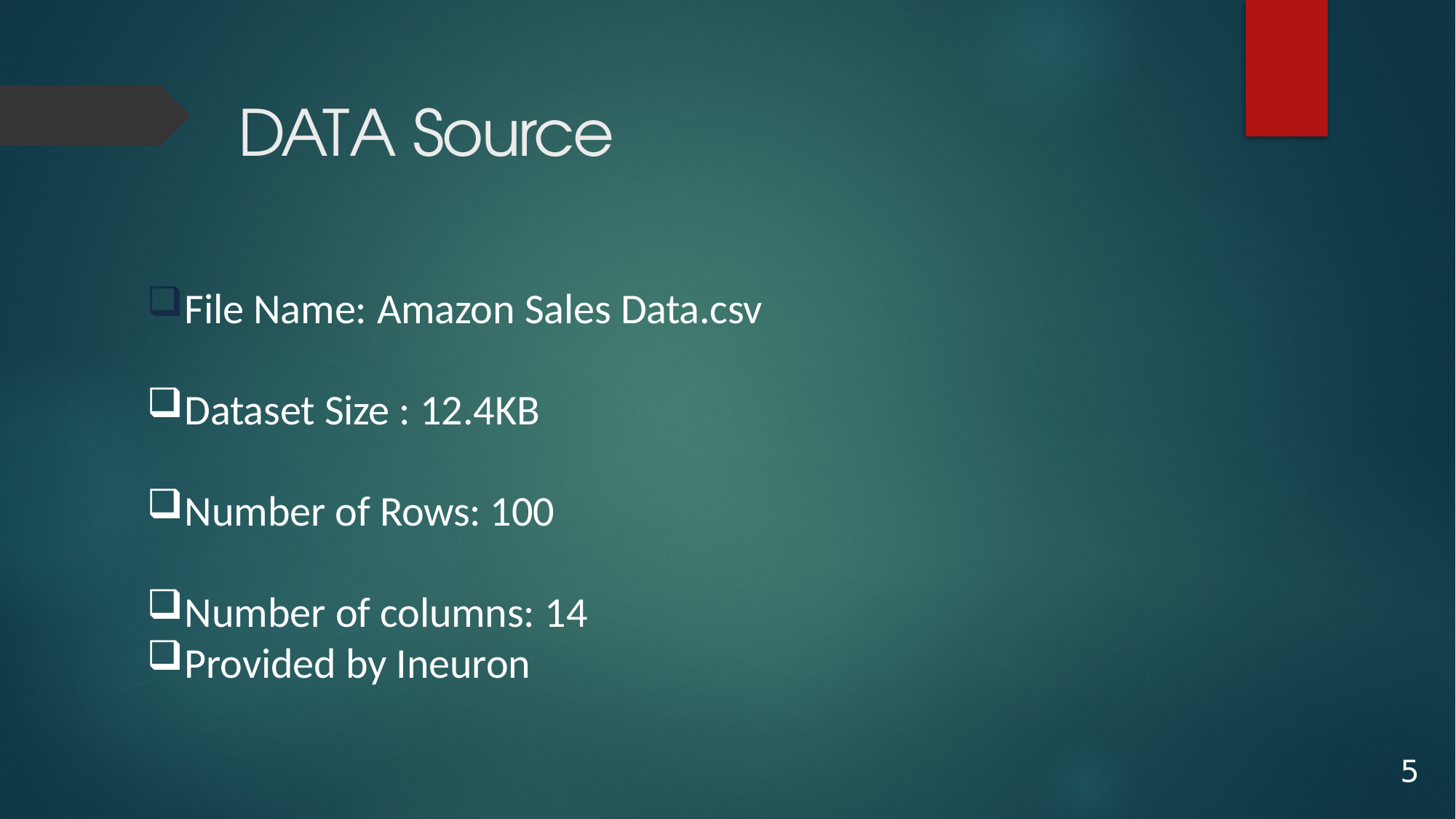

# DATA Source
File Name: Amazon Sales Data.csv

Dataset Size : 12.4KB

Number of Rows: 100

Number of columns: 14
Provided by Ineuron
5